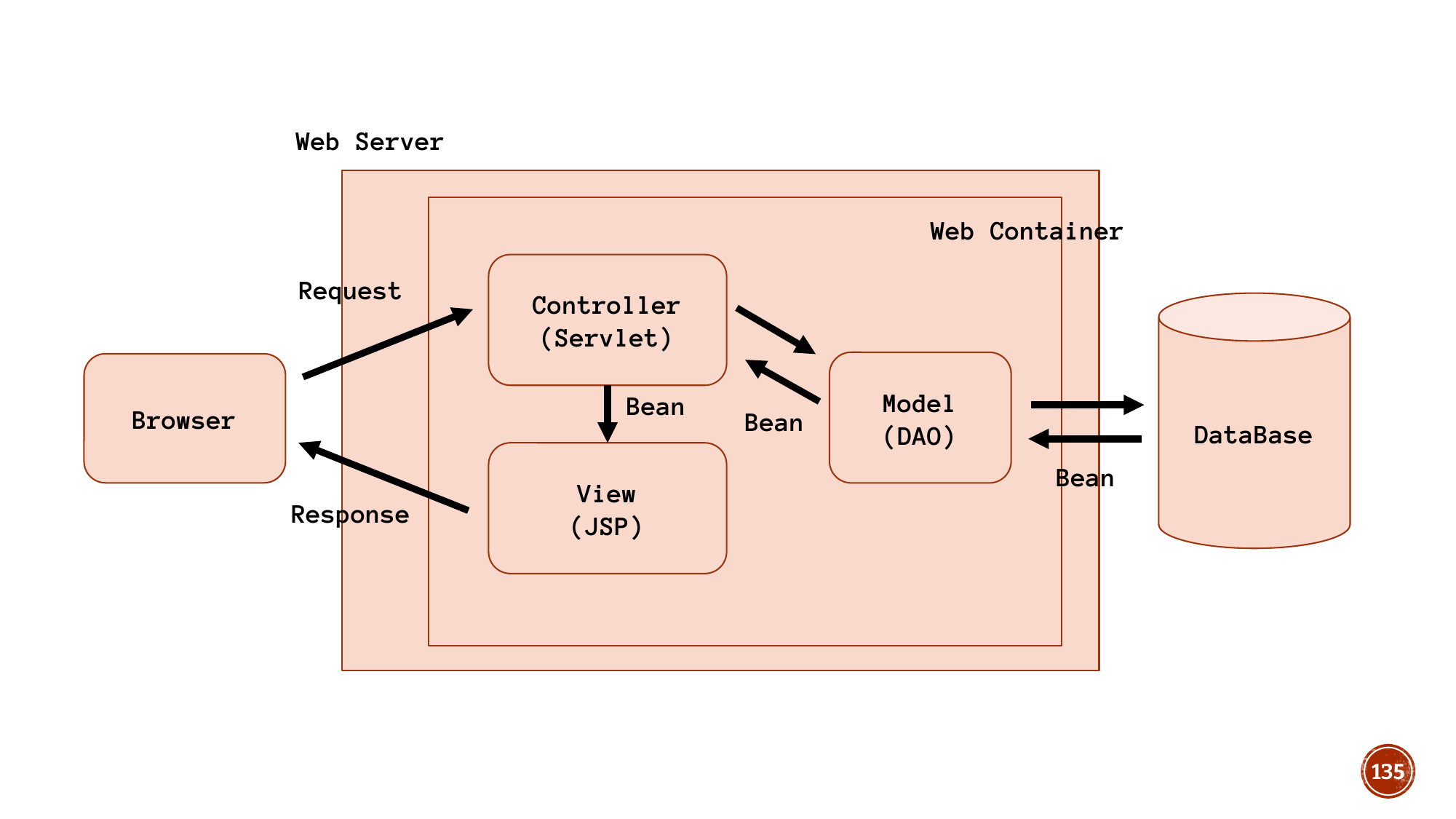

Web Server

Web Container
Controller
(Servlet)
Request
DataBase
Model
(DAO)
Browser
Bean
Bean
View
(JSP)
Bean
Response
135